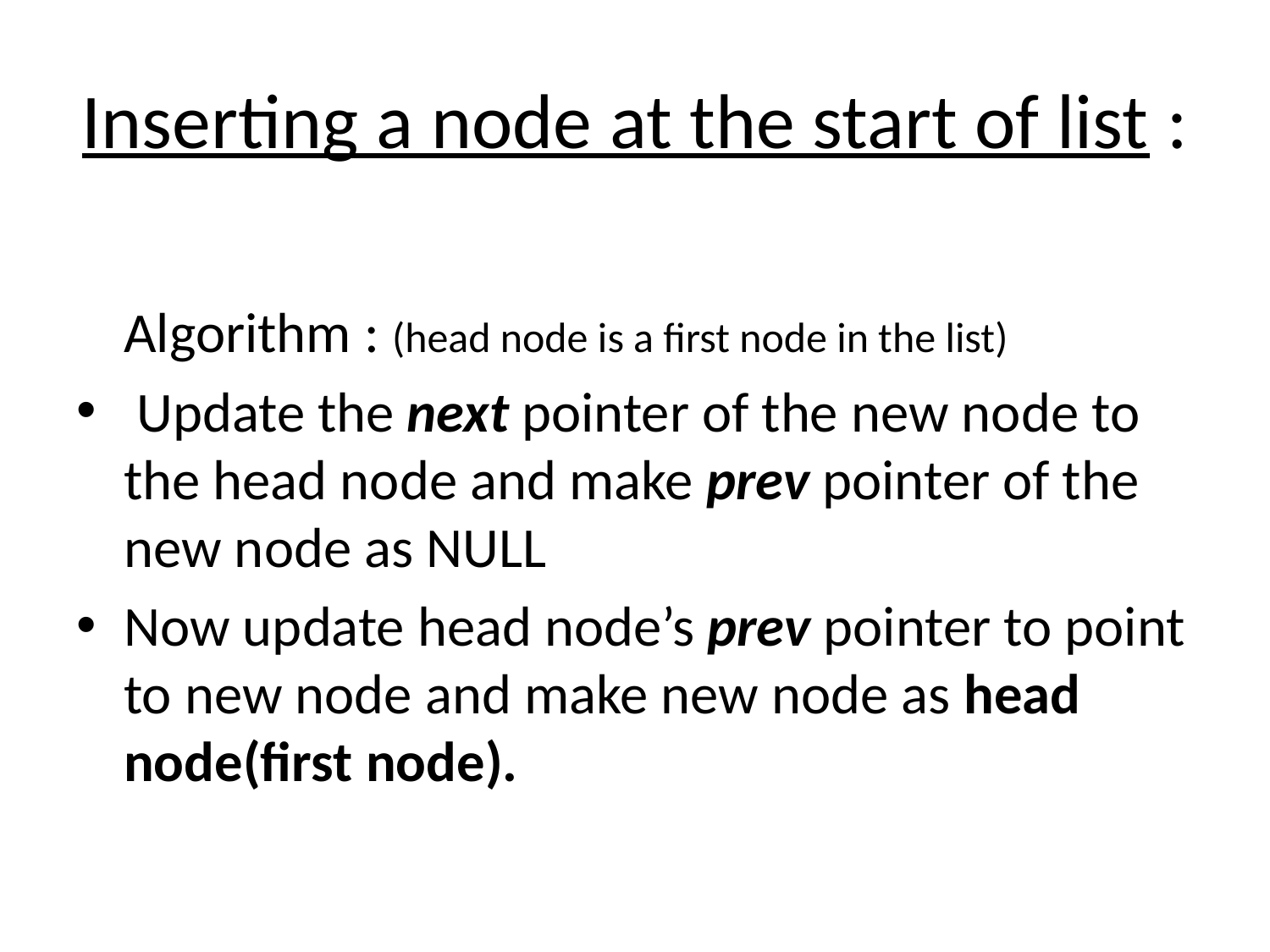

# Inserting a node at the start of list :
Algorithm : (head node is a first node in the list)
 Update the next pointer of the new node to the head node and make prev pointer of the new node as NULL
Now update head node’s prev pointer to point to new node and make new node as head node(first node).